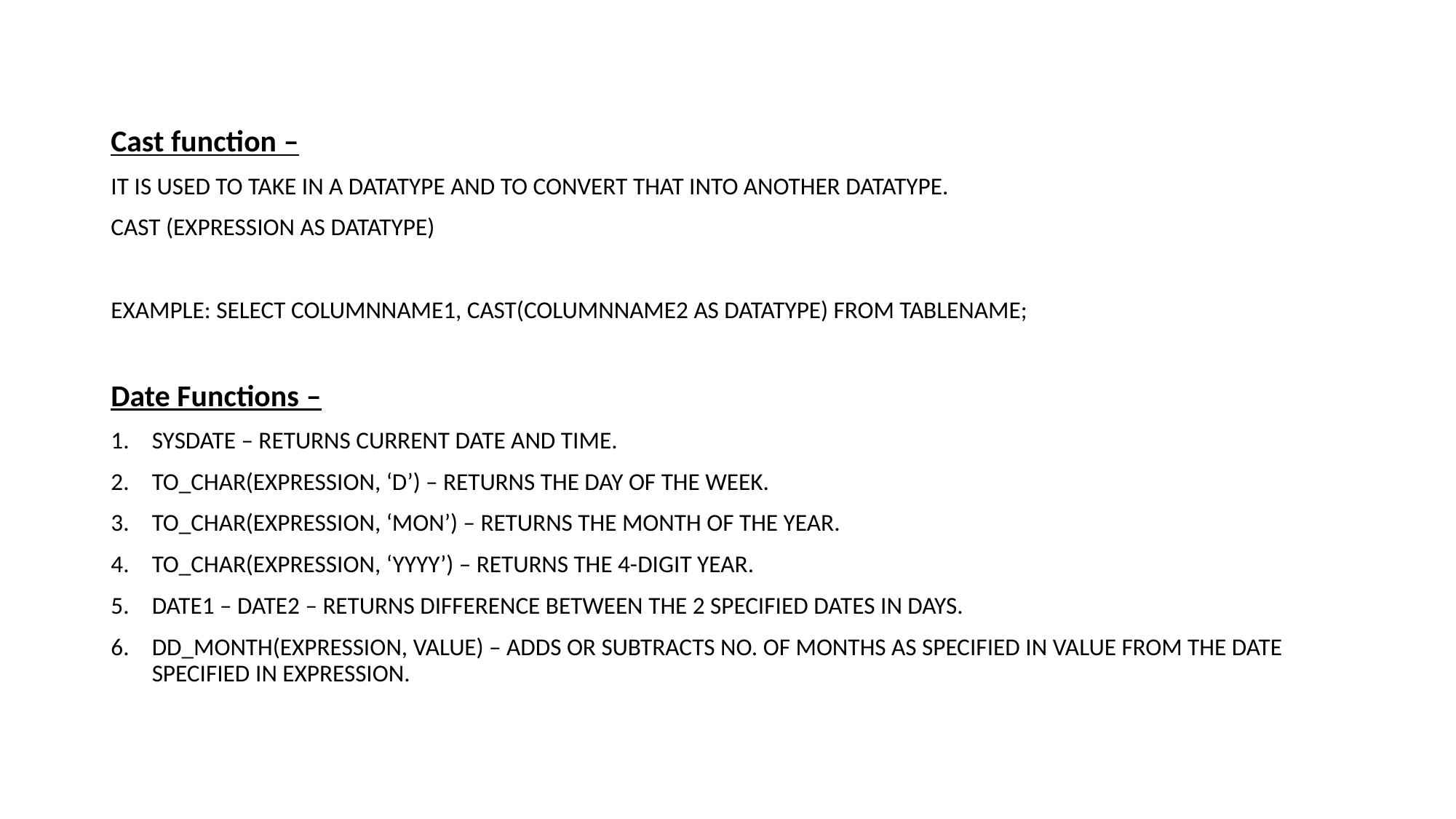

Cast function –
It is used to take in a datatype and to convert that into another datatype.
Cast (expression as datatype)

Example: select columnname1, cast(columnname2 as datatype) from tablename;

Date Functions –
SYSDATE – Returns current date and time.
TO_CHAR(expression, ‘D’) – Returns the day of the week.
TO_CHAR(expression, ‘MON’) – Returns the month of the year.
TO_CHAR(expression, ‘YYYY’) – Returns the 4-digit year.
DATE1 – DATE2 – Returns difference between the 2 specified dates in days.
DD_MONTH(expression, value) – Adds or subtracts no. of months as specified in value from the date specified in expression.